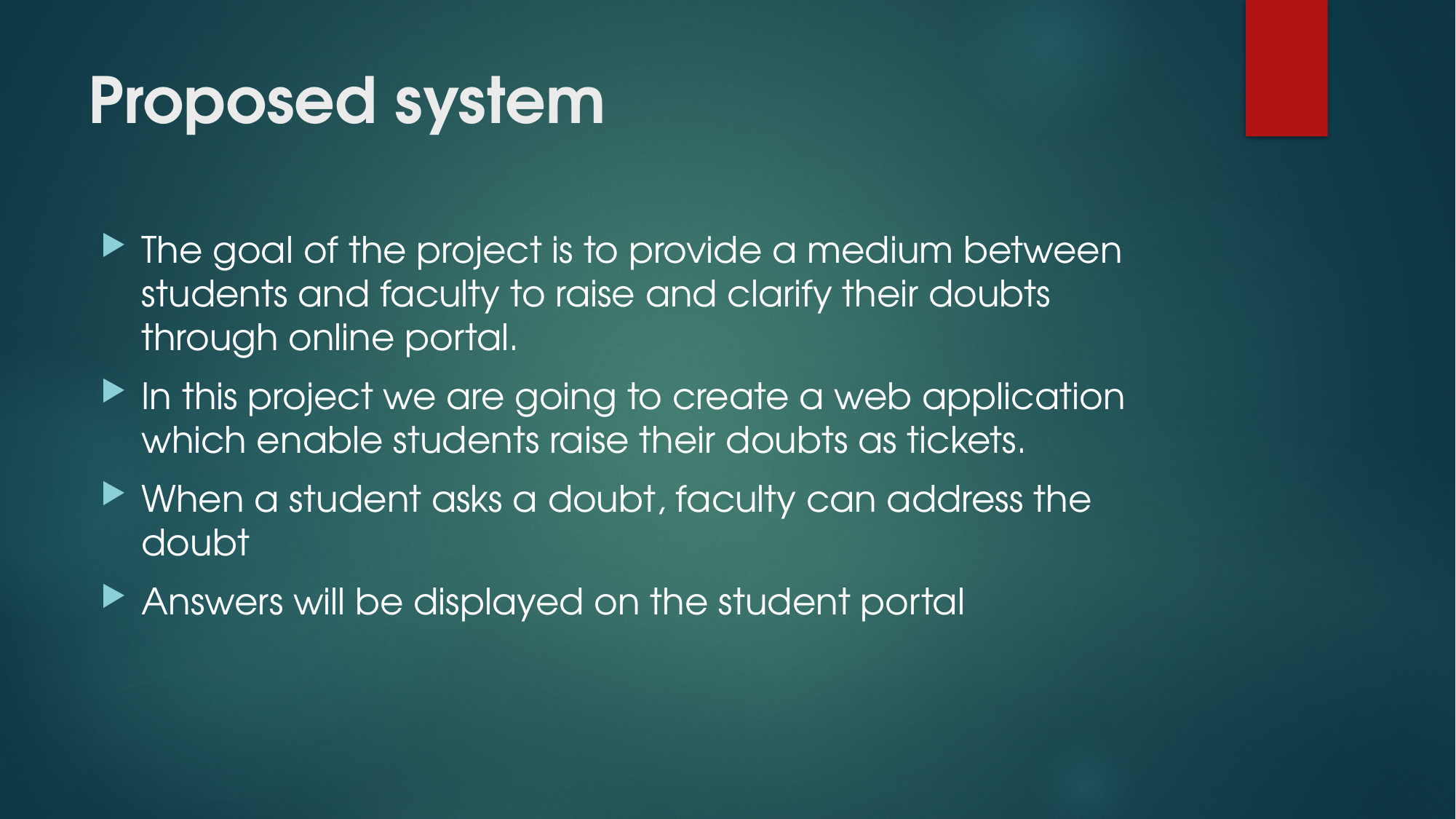

Proposed system
The goal of the project is to provide a medium between students and faculty to raise and clarify their doubts through online portal.
In this project we are going to create a web application which enable students raise their doubts as tickets.
When a student asks a doubt, faculty can address the doubt
Answers will be displayed on the student portal